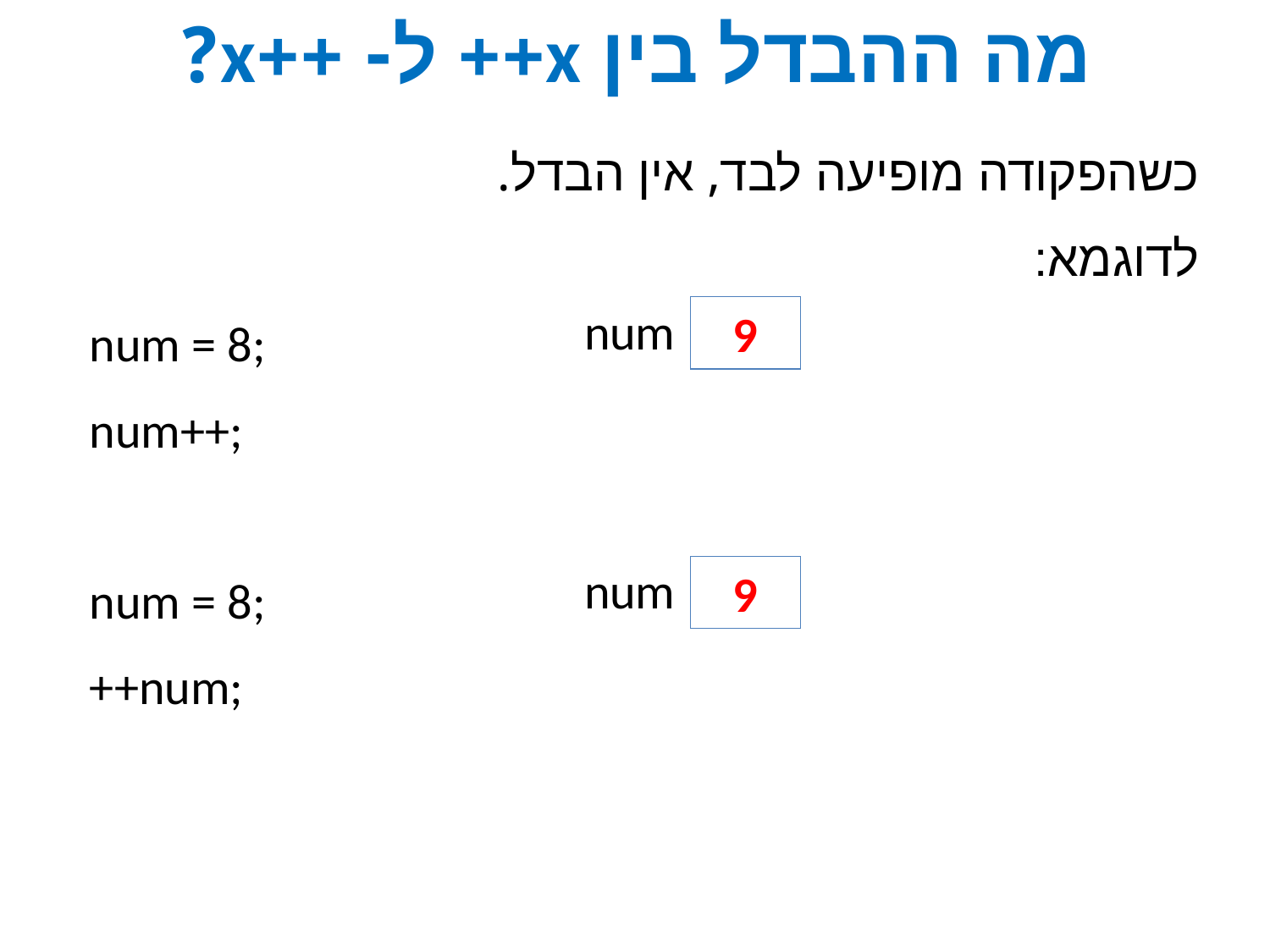

# מה ההבדל בין x++ ל- ++x?
כשהפקודה מופיעה לבד, אין הבדל.
לדוגמא:
num = 8;
num++;

num = 8;
++num;

num
9
8
num
8
9